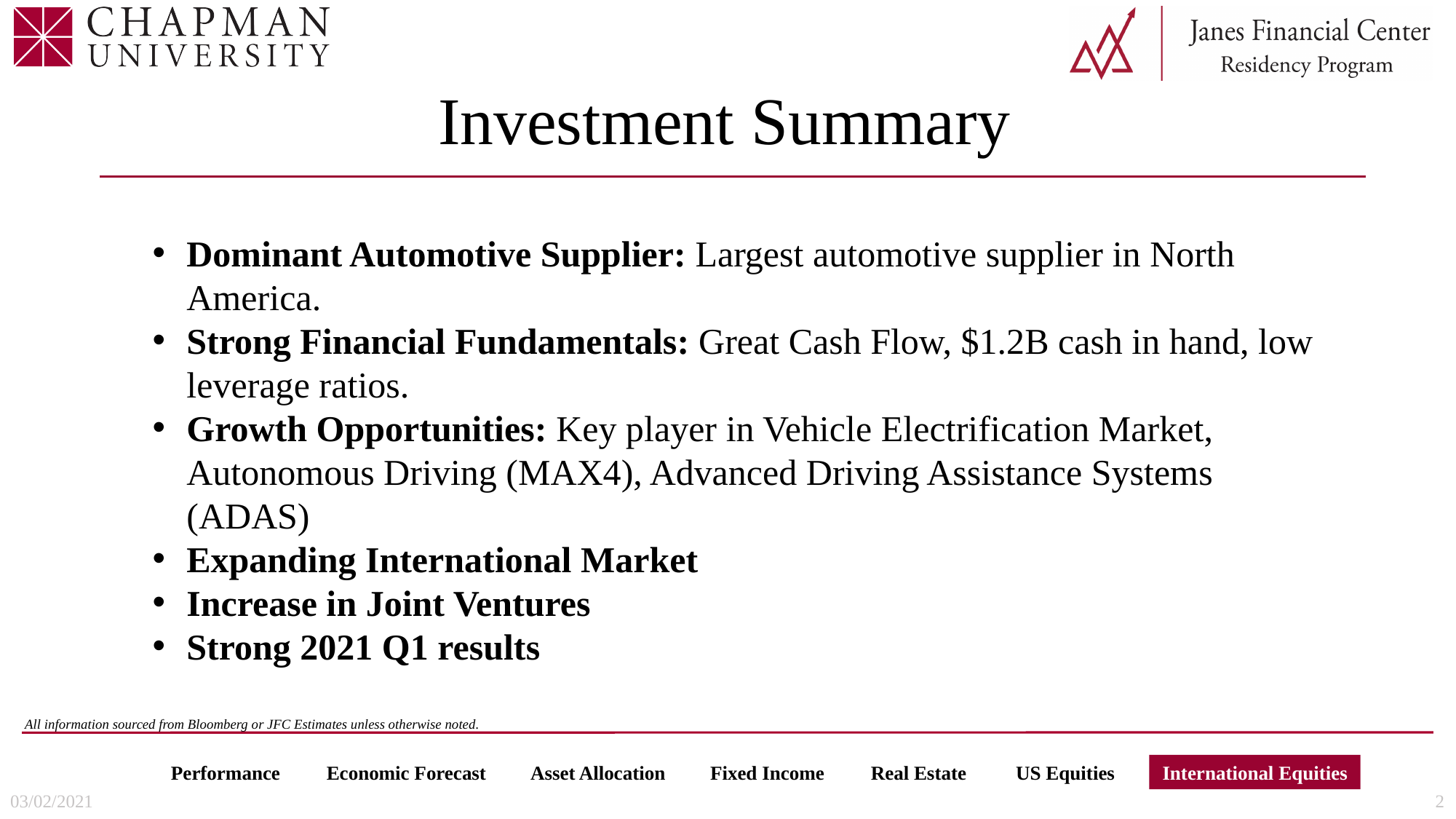

# Investment Summary
Dominant Automotive Supplier: Largest automotive supplier in North America.
Strong Financial Fundamentals: Great Cash Flow, $1.2B cash in hand, low leverage ratios.
Growth Opportunities: Key player in Vehicle Electrification Market, Autonomous Driving (MAX4), Advanced Driving Assistance Systems (ADAS)
Expanding International Market
Increase in Joint Ventures
Strong 2021 Q1 results

03/02/2021
2